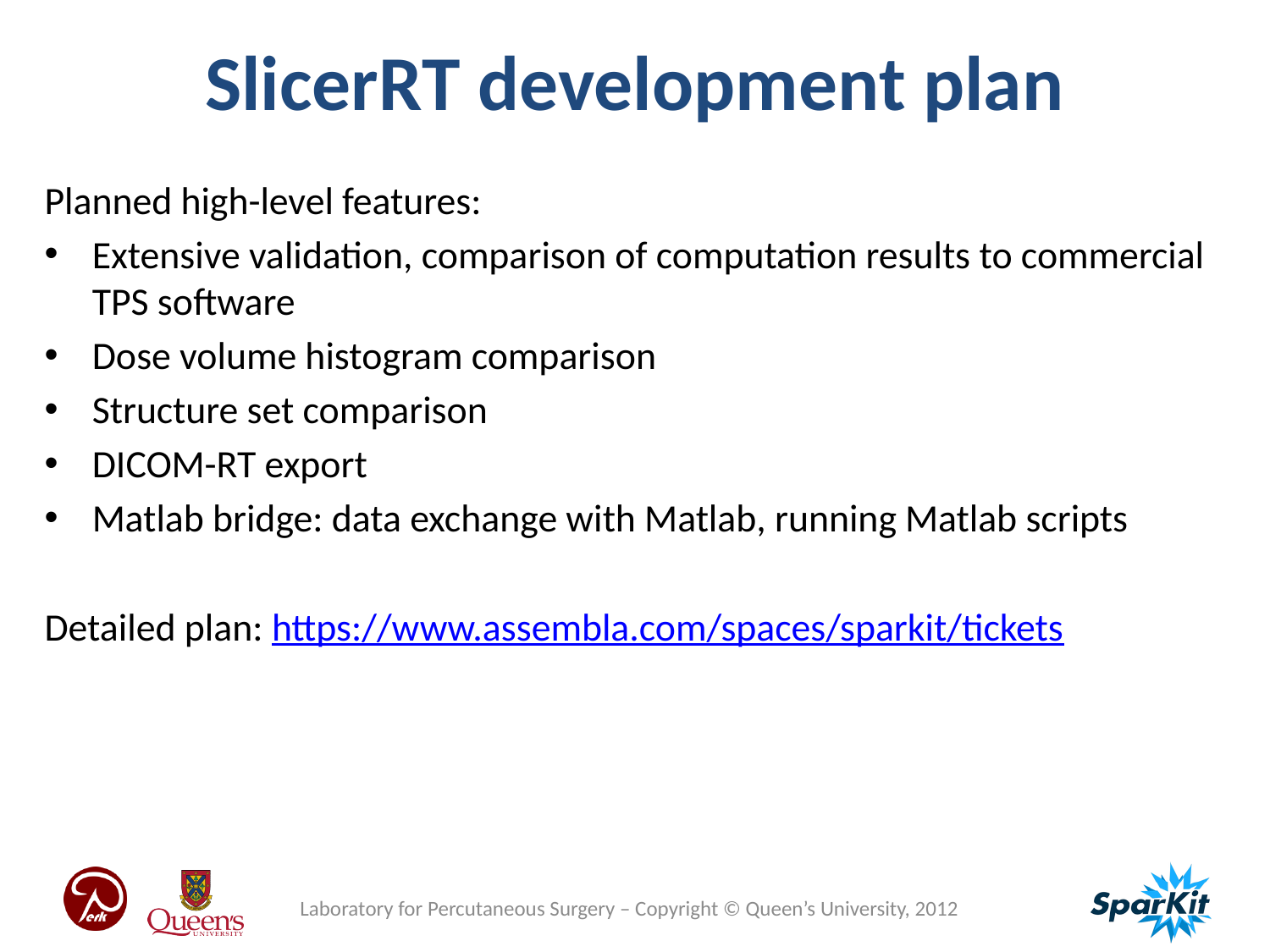

# SlicerRT development plan
Planned high-level features:
Extensive validation, comparison of computation results to commercial TPS software
Dose volume histogram comparison
Structure set comparison
DICOM-RT export
Matlab bridge: data exchange with Matlab, running Matlab scripts

Detailed plan: https://www.assembla.com/spaces/sparkit/tickets
Laboratory for Percutaneous Surgery – Copyright © Queen’s University, 2012